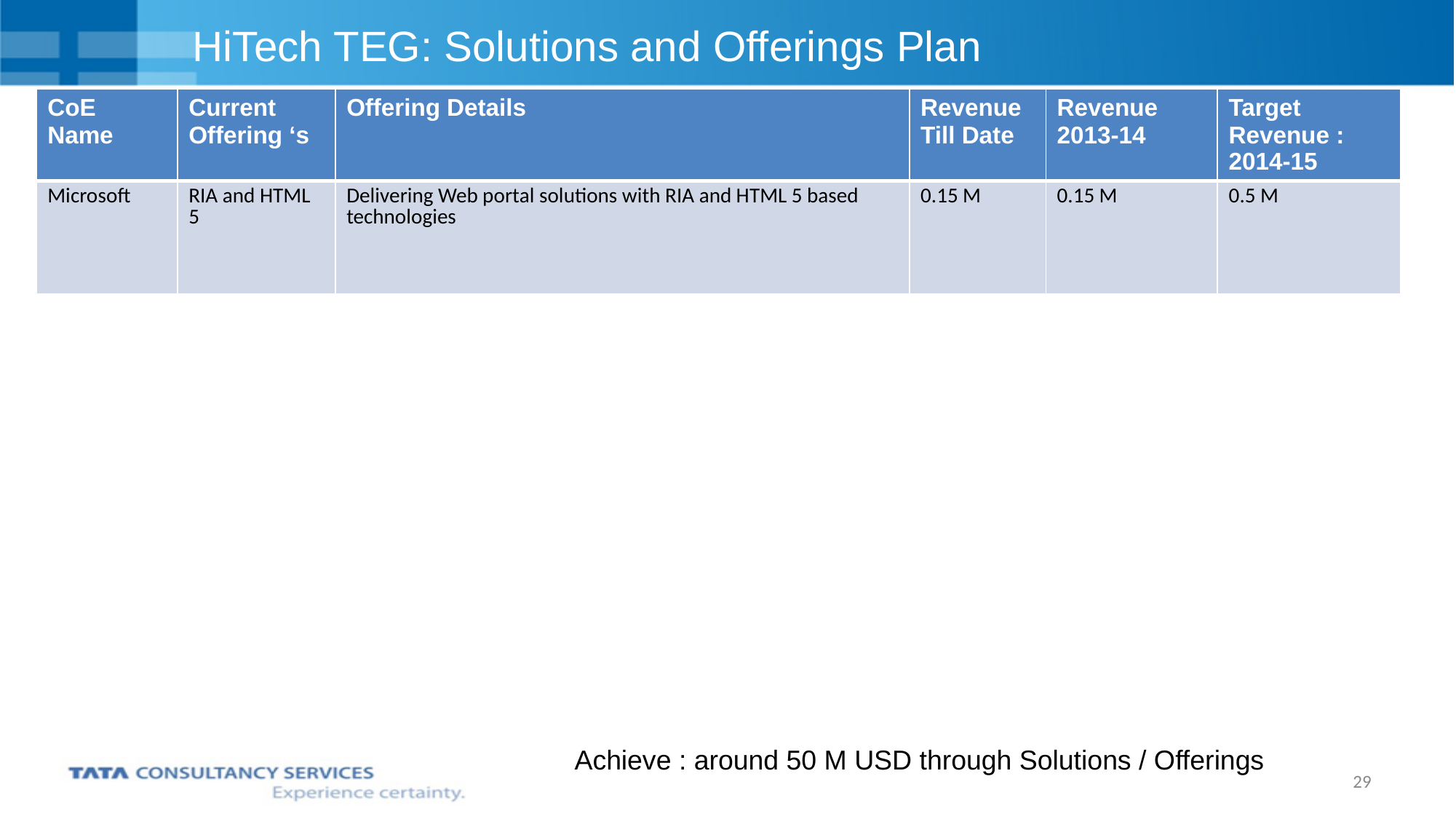

# HiTech TEG: Solutions and Offerings Plan
| CoE Name | Current Offering ‘s | Offering Details | Revenue Till Date | Revenue 2013-14 | Target Revenue : 2014-15 |
| --- | --- | --- | --- | --- | --- |
| Microsoft | RIA and HTML 5 | Delivering Web portal solutions with RIA and HTML 5 based technologies | 0.15 M | 0.15 M | 0.5 M |
Achieve : around 50 M USD through Solutions / Offerings
29